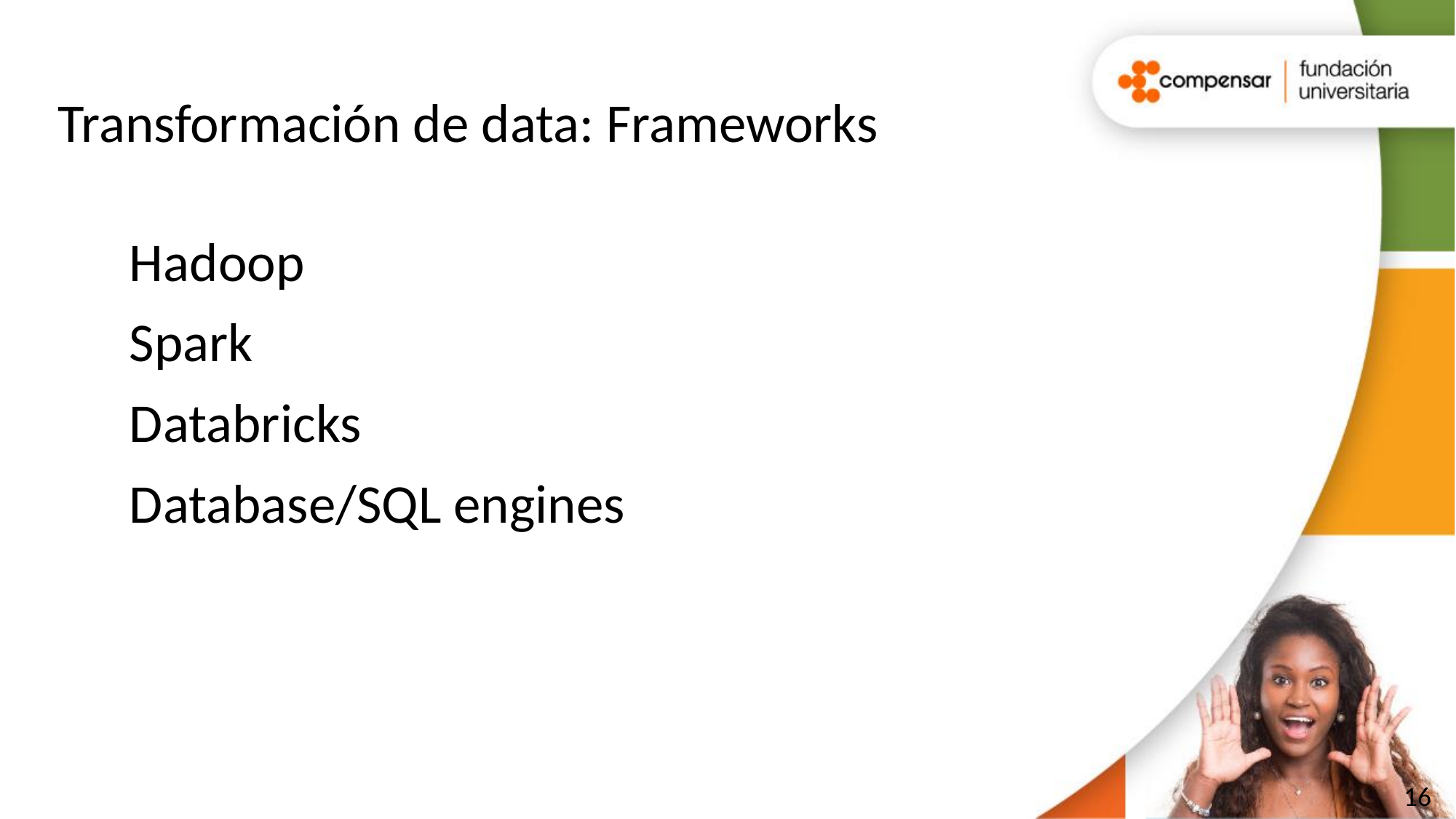

# Transformación de data: Frameworks
Hadoop
Spark
Databricks
Database/SQL engines

© TODOS LOS DERECHOS RESERVADOS POR FUNDACIÓN UNIVERSITARIA COMPENSAR
16